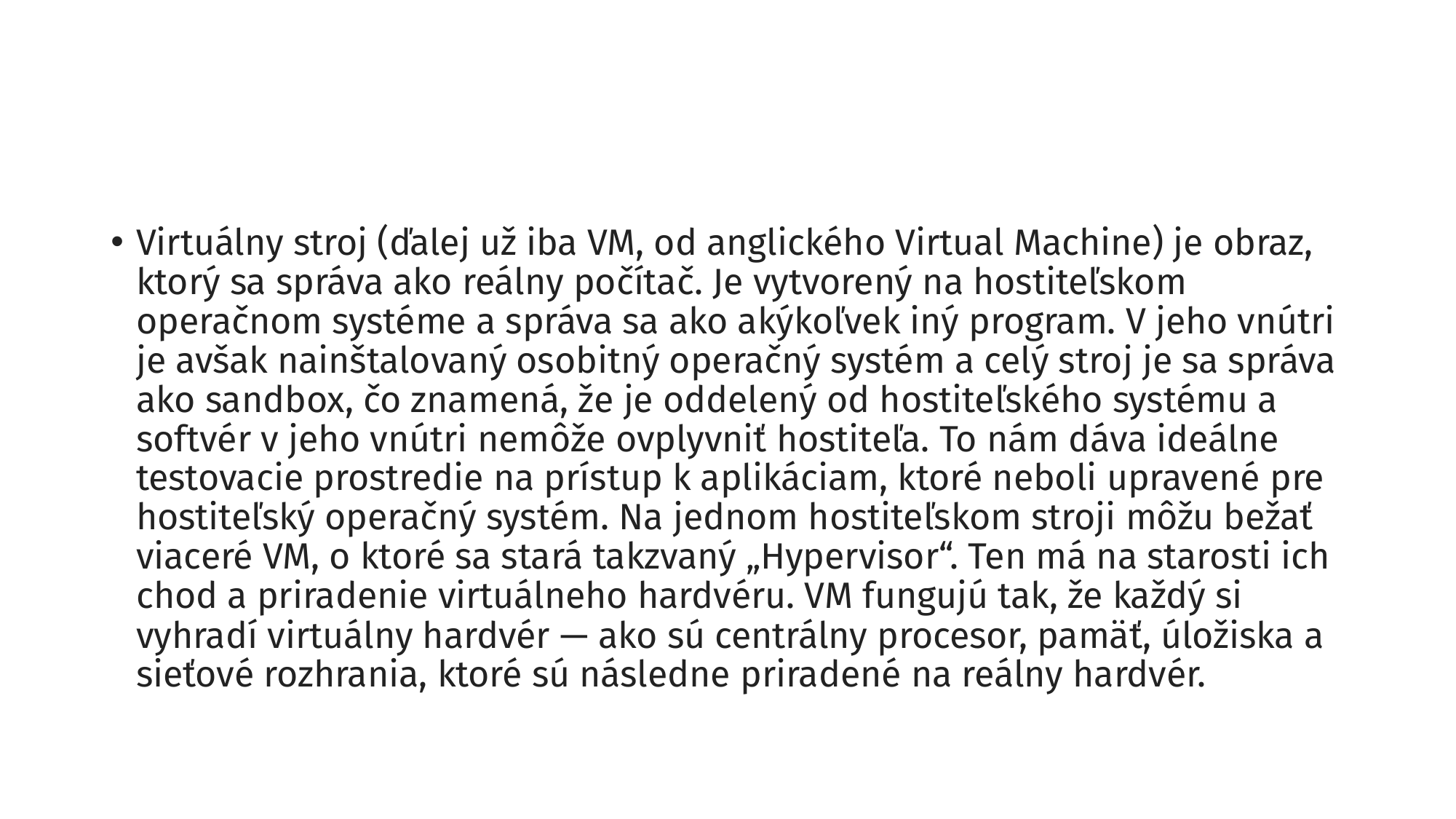

#
Virtuálny stroj (ďalej už iba VM, od anglického Virtual Machine) je obraz, ktorý sa správa ako reálny počítač. Je vytvorený na hostiteľskom operačnom systéme a správa sa ako akýkoľvek iný program. V jeho vnútri je avšak nainštalovaný osobitný operačný systém a celý stroj je sa správa ako sandbox, čo znamená, že je oddelený od hostiteľského systému a softvér v jeho vnútri nemôže ovplyvniť hostiteľa. To nám dáva ideálne testovacie prostredie na prístup k aplikáciam, ktoré neboli upravené pre hostiteľský operačný systém. Na jednom hostiteľskom stroji môžu bežať viaceré VM, o ktoré sa stará takzvaný „Hypervisor“. Ten má na starosti ich chod a priradenie virtuálneho hardvéru. VM fungujú tak, že každý si vyhradí virtuálny hardvér — ako sú centrálny procesor, pamäť, úložiska a sieťové rozhrania, ktoré sú následne priradené na reálny hardvér.